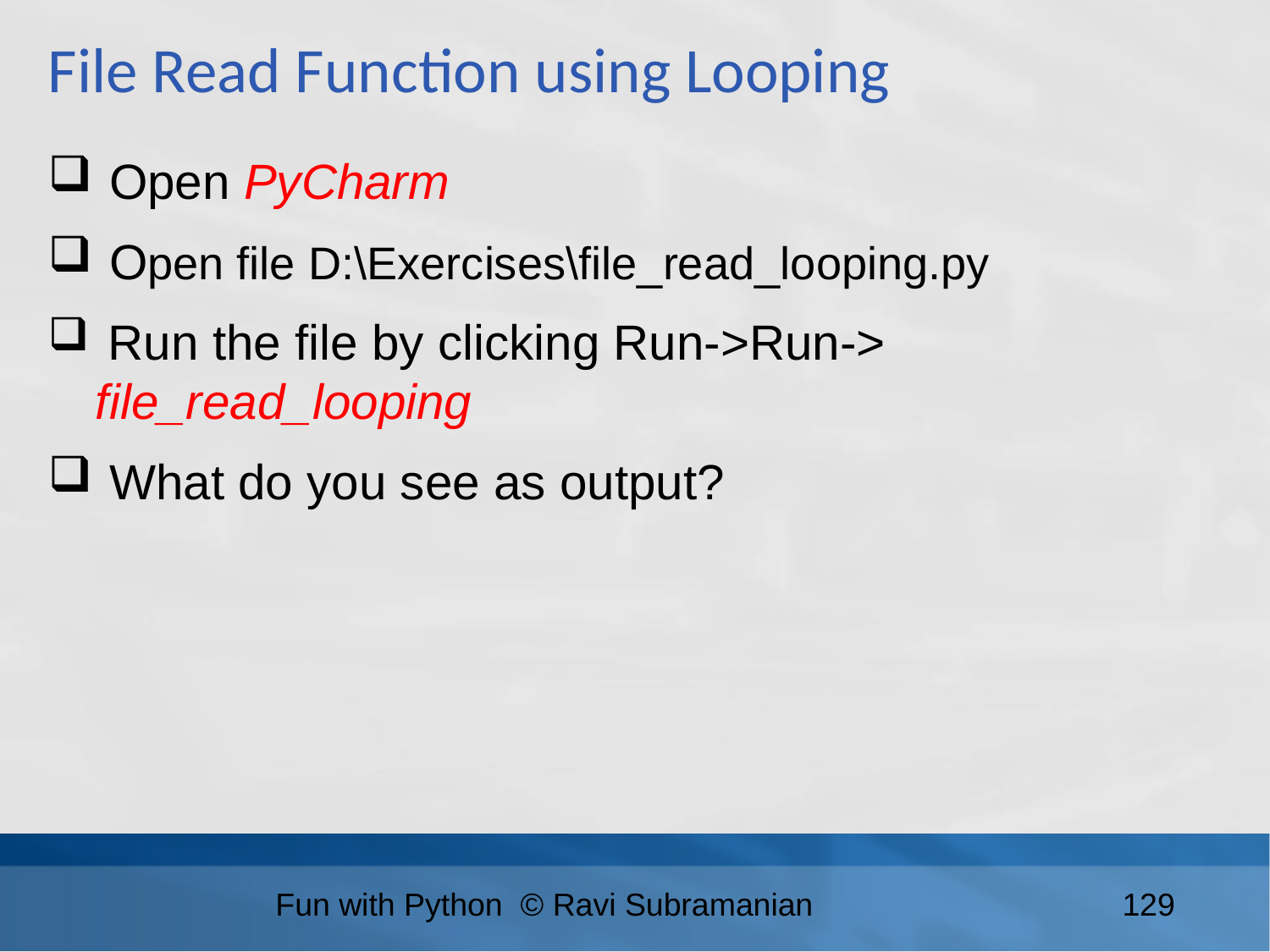

File Read Function using Looping
 Open PyCharm
 Open file D:\Exercises\file_read_looping.py
 Run the file by clicking Run->Run-> file_read_looping
 What do you see as output?